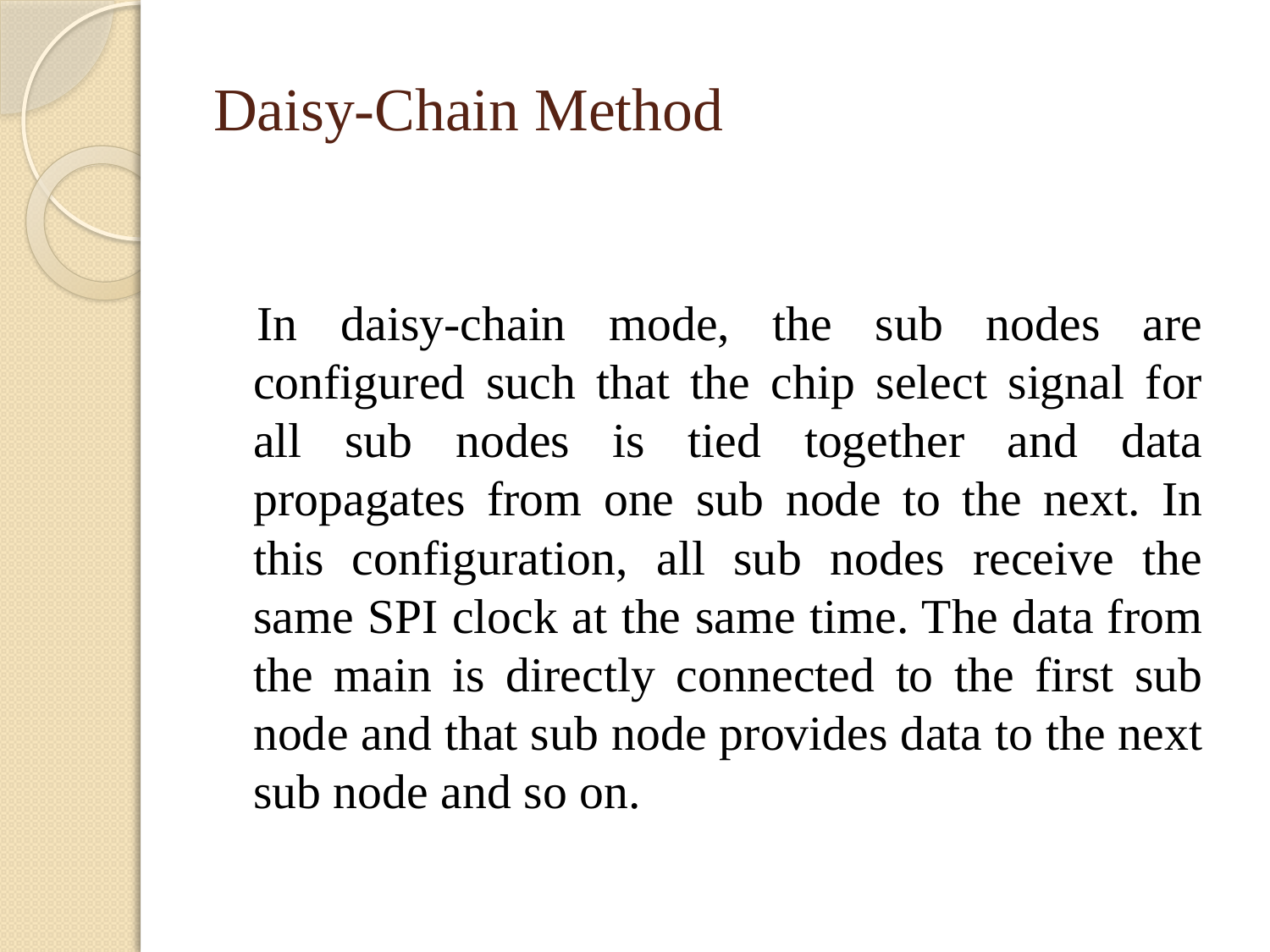

# Daisy-Chain Method
 In daisy-chain mode, the sub nodes are configured such that the chip select signal for all sub nodes is tied together and data propagates from one sub node to the next. In this configuration, all sub nodes receive the same SPI clock at the same time. The data from the main is directly connected to the first sub node and that sub node provides data to the next sub node and so on.